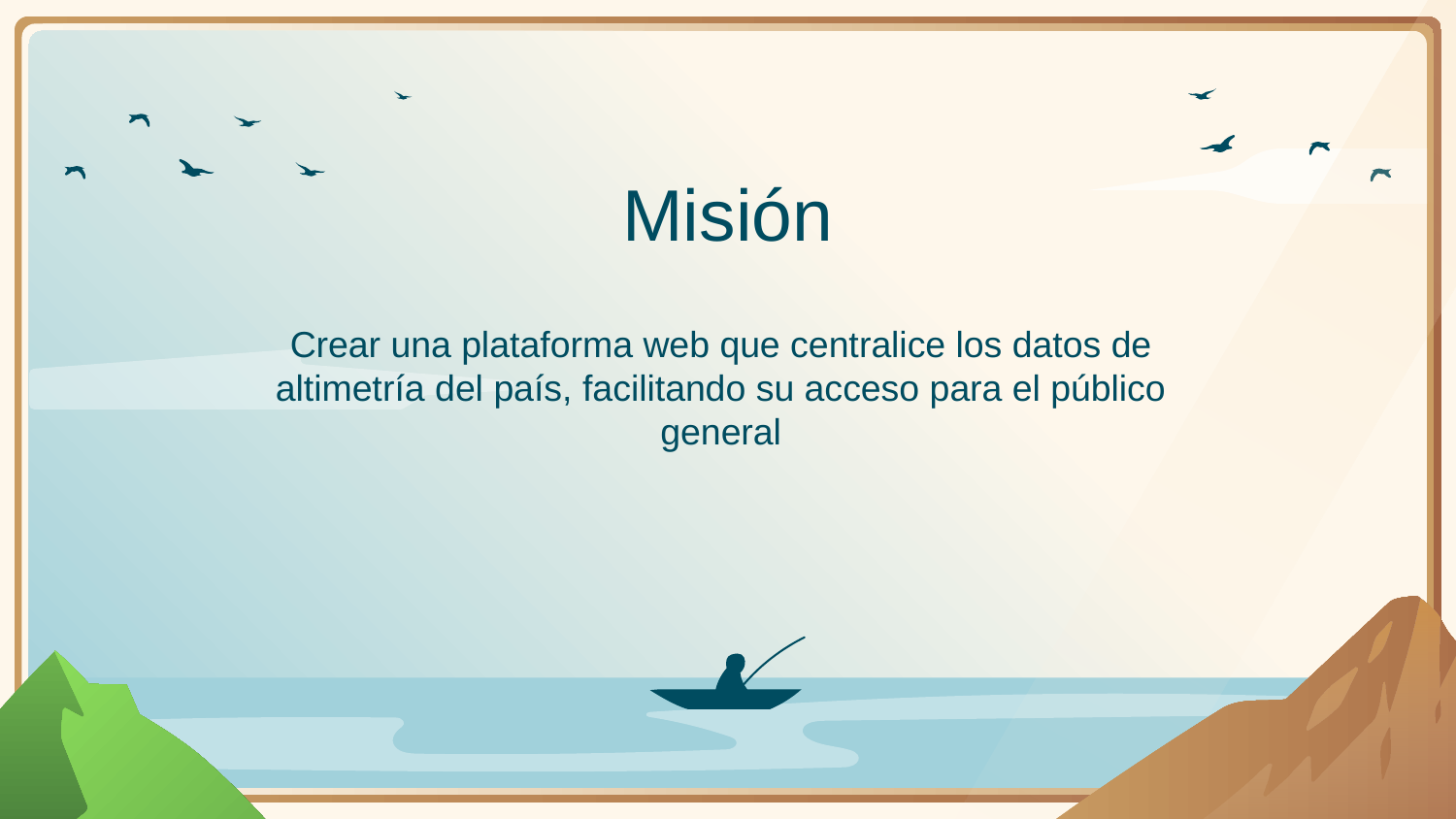

# Misión
Crear una plataforma web que centralice los datos de altimetría del país, facilitando su acceso para el público general